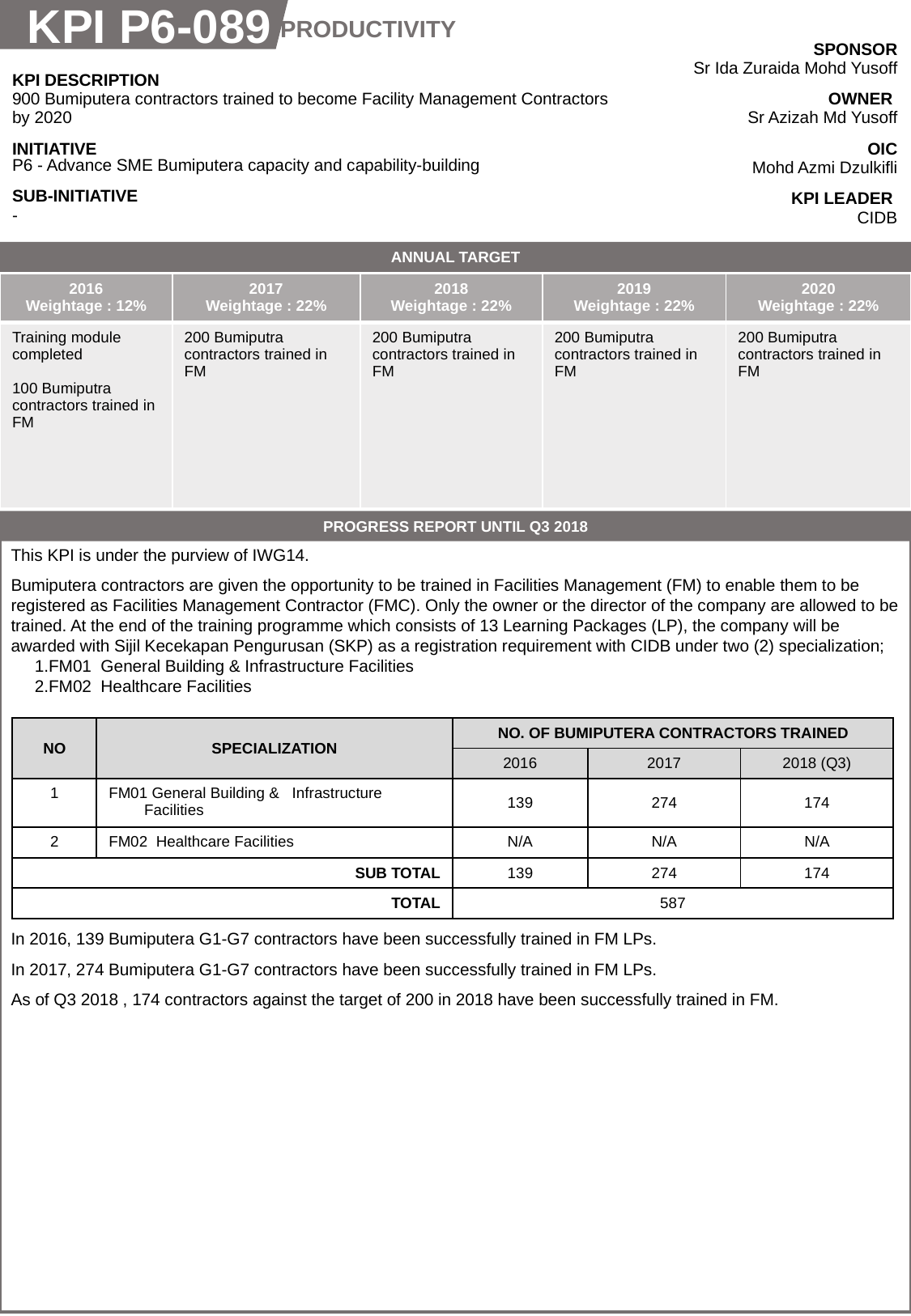

KPI P6-089
PRODUCTIVITY
| SPONSOR Sr Ida Zuraida Mohd Yusoff |
| --- |
| OWNER Sr Azizah Md Yusoff |
| OIC Mohd Azmi Dzulkifli |
| KPI LEADER CIDB |
| KPI DESCRIPTION 900 Bumiputera contractors trained to become Facility Management Contractors by 2020 |
| --- |
| INITIATIVE P6 - Advance SME Bumiputera capacity and capability-building |
| SUB-INITIATIVE - |
ANNUAL TARGET
| 2016 Weightage : 12% | 2017 Weightage : 22% | 2018 Weightage : 22% | 2019 Weightage : 22% | 2020 Weightage : 22% |
| --- | --- | --- | --- | --- |
| Training module completed 100 Bumiputra contractors trained in FM | 200 Bumiputra contractors trained in FM | 200 Bumiputra contractors trained in FM | 200 Bumiputra contractors trained in FM | 200 Bumiputra contractors trained in FM |
PROGRESS REPORT UNTIL Q3 2018

This KPI is under the purview of IWG14.

Bumiputera contractors are given the opportunity to be trained in Facilities Management (FM) to enable them to be registered as Facilities Management Contractor (FMC). Only the owner or the director of the company are allowed to be trained. At the end of the training programme which consists of 13 Learning Packages (LP), the company will be awarded with Sijil Kecekapan Pengurusan (SKP) as a registration requirement with CIDB under two (2) specialization;
FM01  General Building & Infrastructure Facilities
FM02  Healthcare Facilities

In 2016, 139 Bumiputera G1-G7 contractors have been successfully trained in FM LPs.

In 2017, 274 Bumiputera G1-G7 contractors have been successfully trained in FM LPs.

As of Q3 2018 , 174 contractors against the target of 200 in 2018 have been successfully trained in FM.

| NO | SPECIALIZATION | NO. OF BUMIPUTERA CONTRACTORS TRAINED |  |  |
| --- | --- | --- | --- | --- |
|  |  | 2016 | 2017 | 2018 (Q3) |
| 1 | FM01 General Building & Infrastructure Facilities | 139 | 274 | 174 |
| 2 | FM02 Healthcare Facilities | N/A | N/A | N/A |
| SUB TOTAL |  | 139 | 274 | 174 |
| TOTAL |  | 587 |  |  |